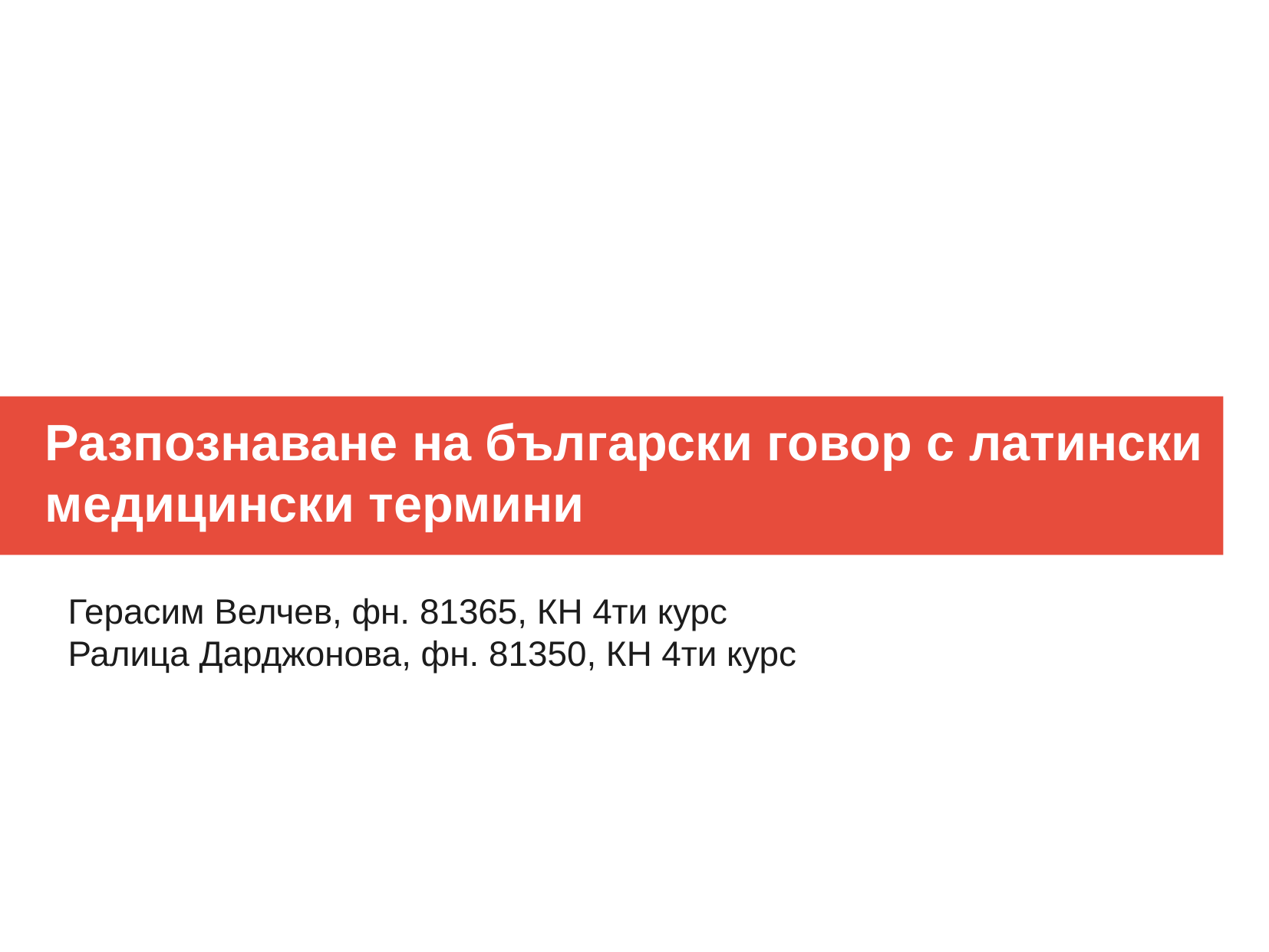

Разпознаване на български говор с латински медицински термини
Герасим Велчев, фн. 81365, КН 4ти курс
Ралица Дарджонова, фн. 81350, КН 4ти курс